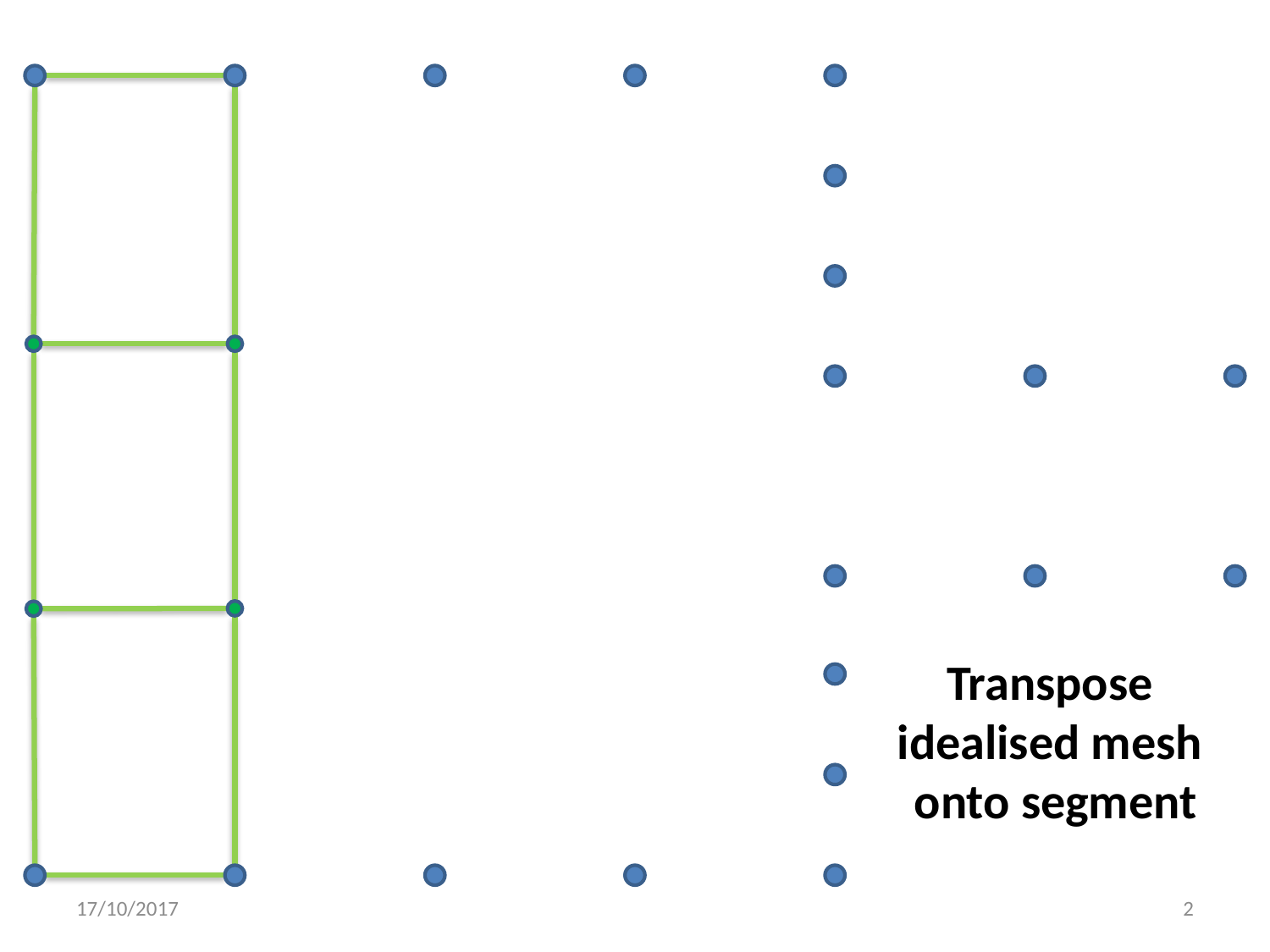

Transpose
idealised mesh
onto segment

17/10/2017
2